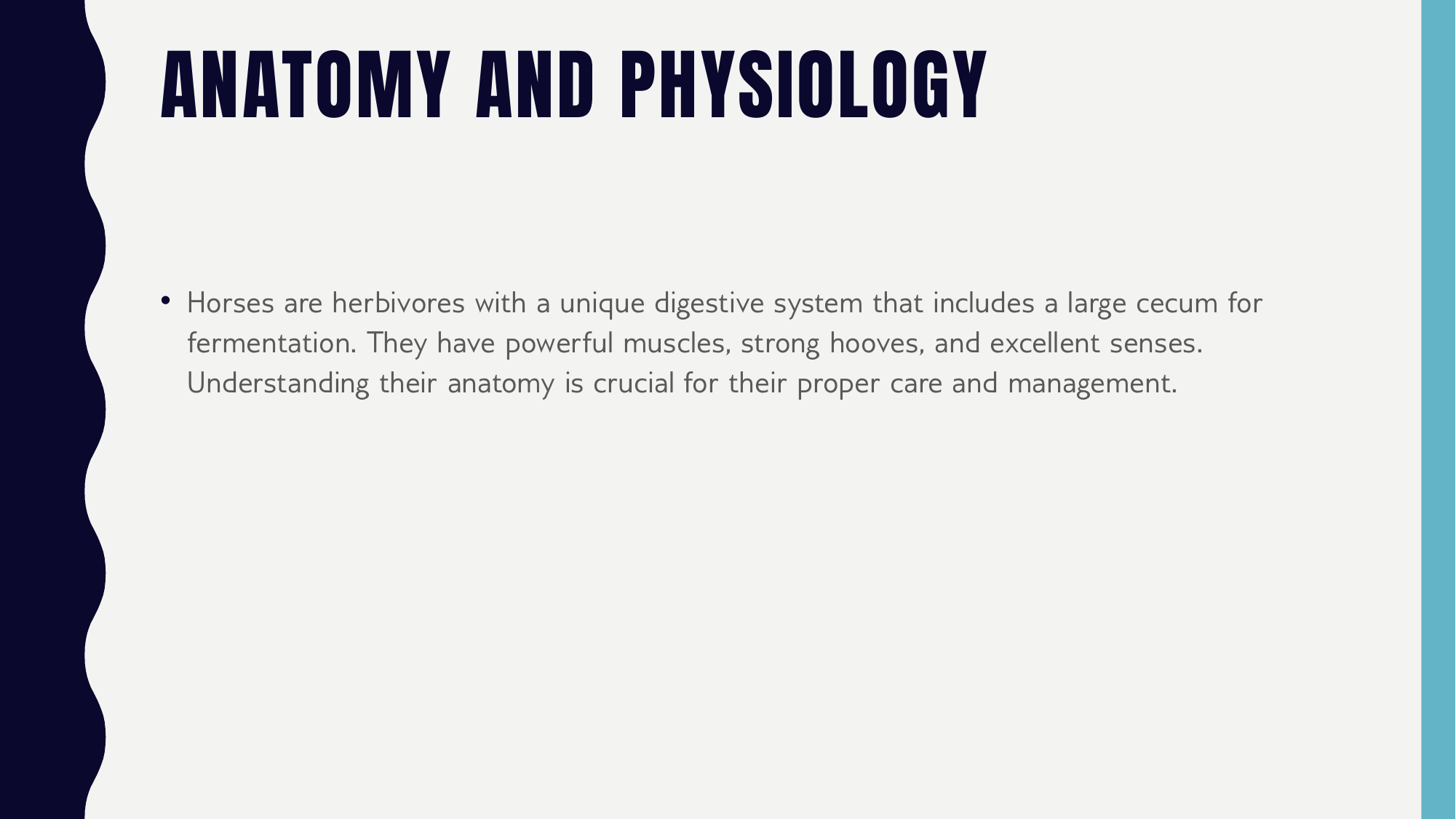

# Anatomy and Physiology
Horses are herbivores with a unique digestive system that includes a large cecum for fermentation. They have powerful muscles, strong hooves, and excellent senses. Understanding their anatomy is crucial for their proper care and management.